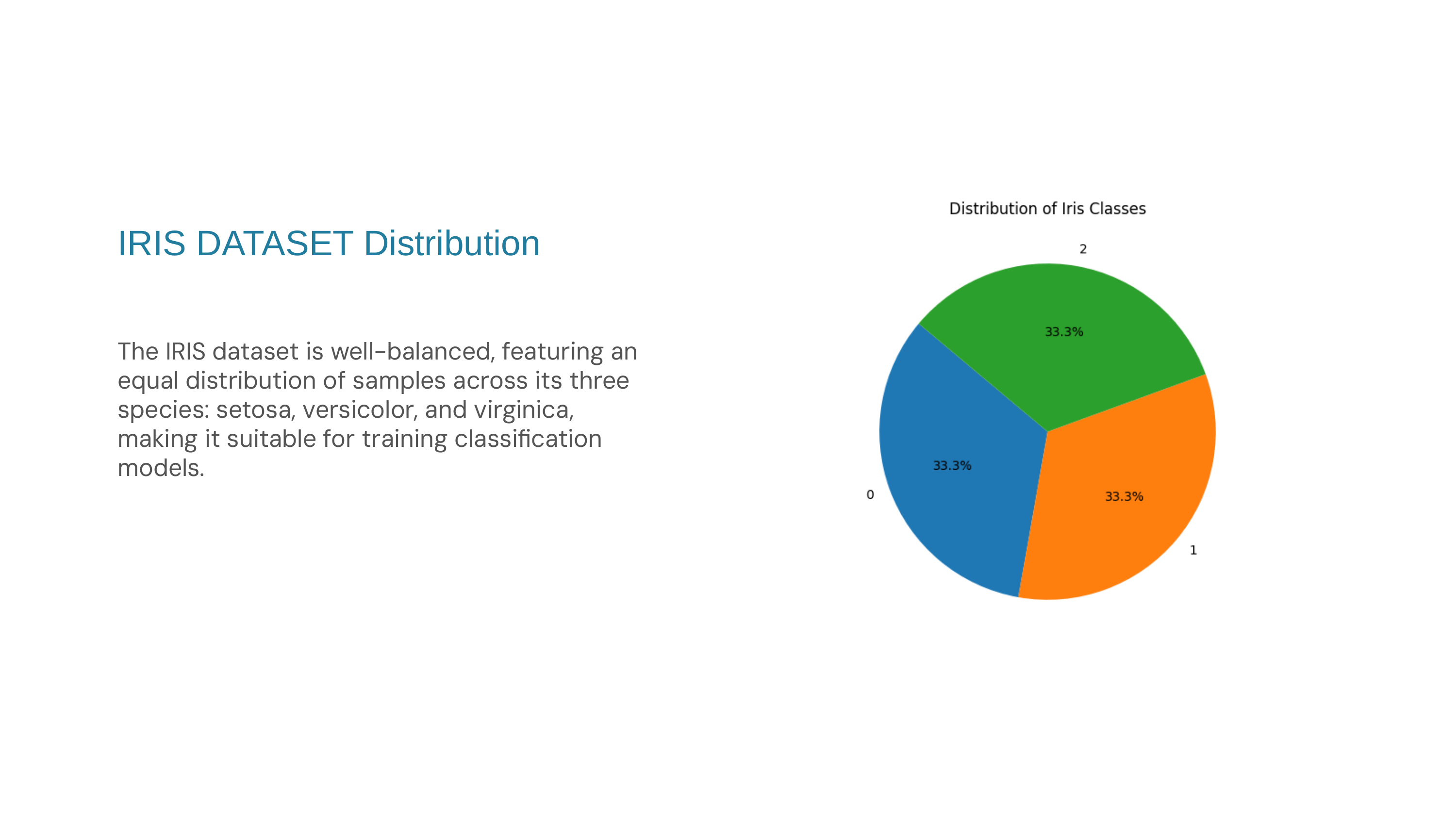

IRIS DATASET Distribution
The IRIS dataset is well-balanced, featuring an equal distribution of samples across its three species: setosa, versicolor, and virginica, making it suitable for training classification models.